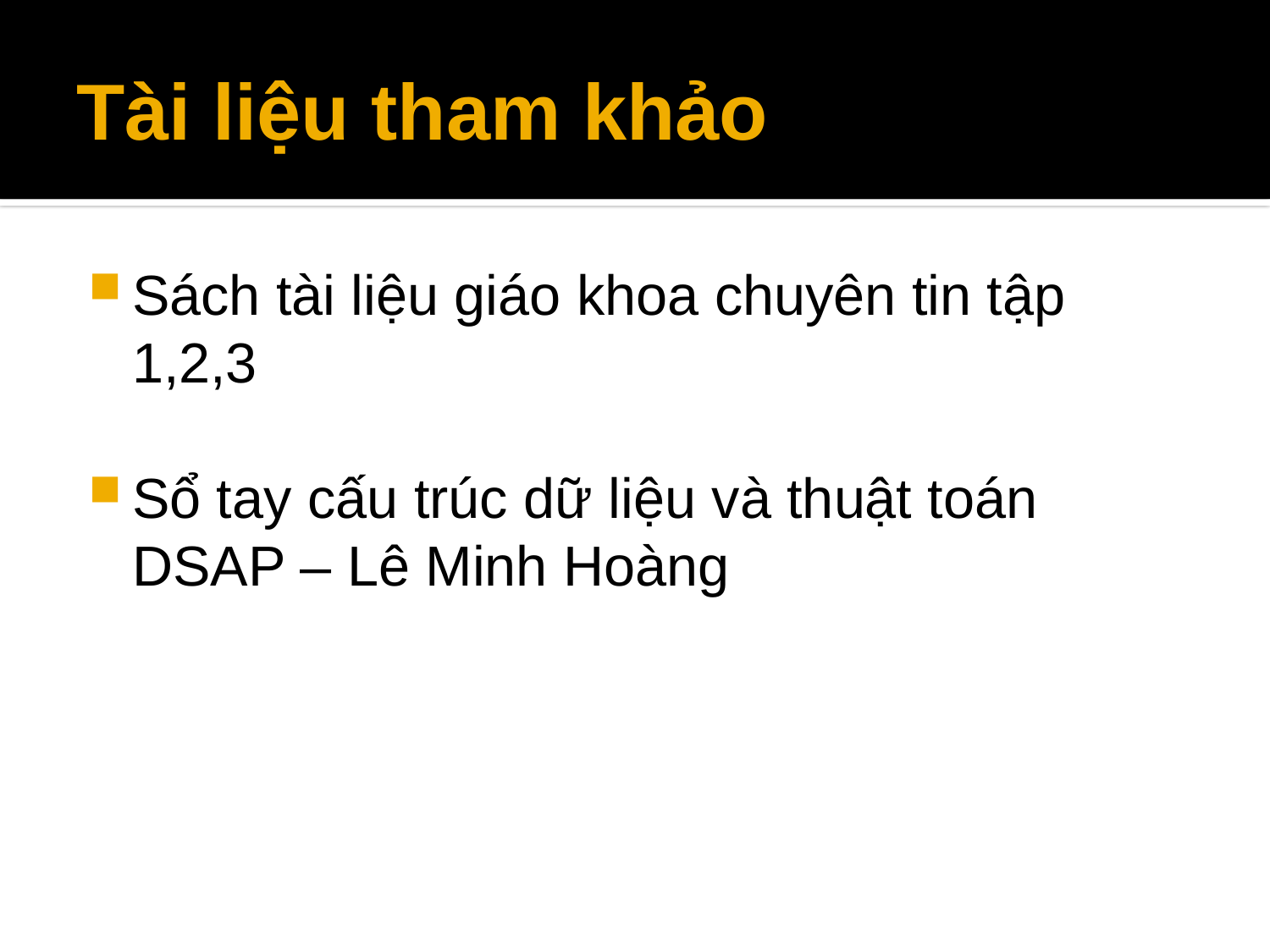

# Tài liệu tham khảo
Sách tài liệu giáo khoa chuyên tin tập 1,2,3

Sổ tay cấu trúc dữ liệu và thuật toán DSAP – Lê Minh Hoàng